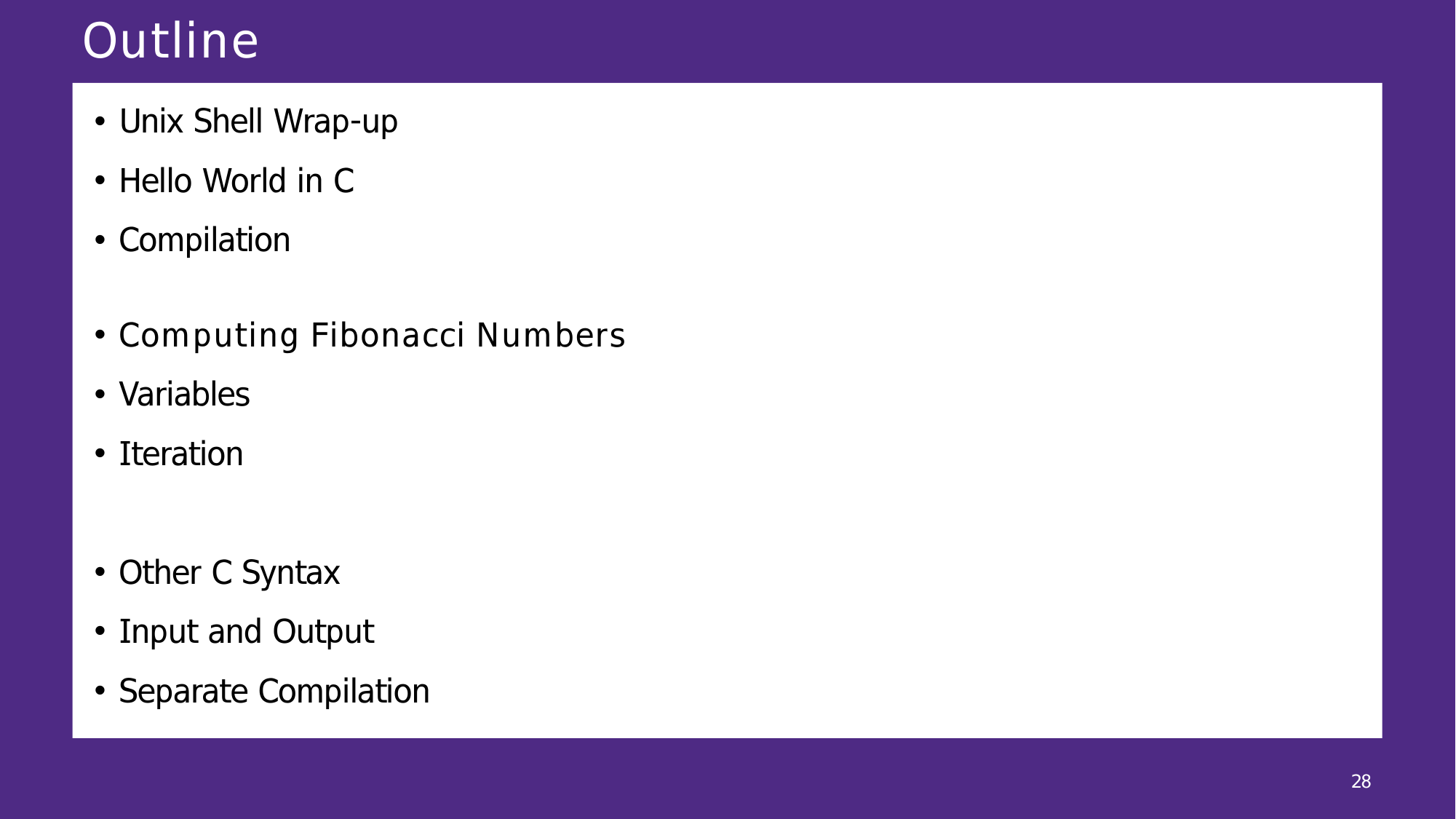

# Outline
Unix Shell Wrap-up
Hello World in C
Compilation
Computing Fibonacci Numbers
Variables
Iteration

Other C Syntax
Input and Output
Separate Compilation
28